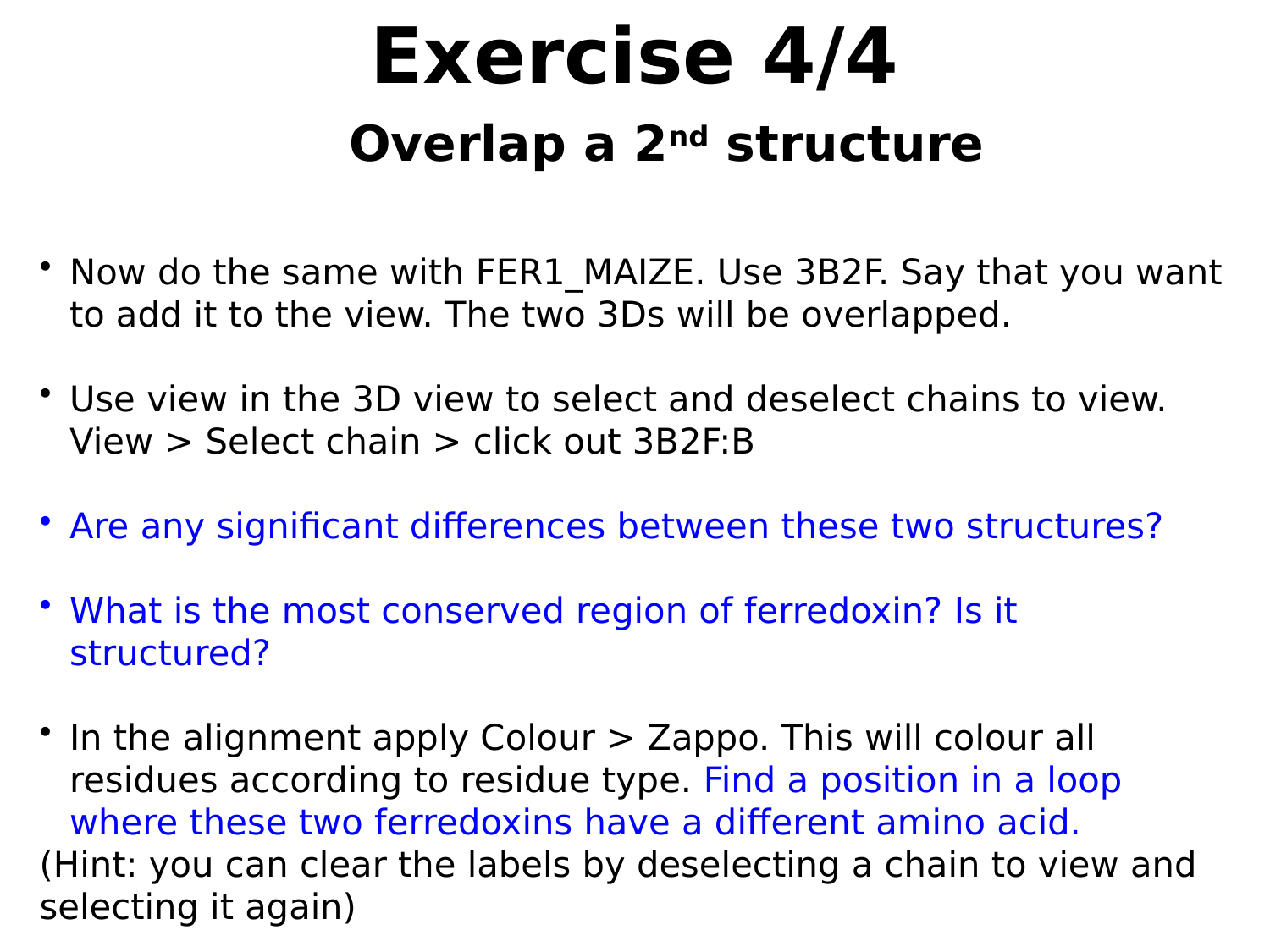

Exercise 4/4
Overlap a 2nd structure
Now do the same with FER1_MAIZE. Use 3B2F. Say that you want to add it to the view. The two 3Ds will be overlapped.

Use view in the 3D view to select and deselect chains to view. View > Select chain > click out 3B2F:B

Are any significant differences between these two structures?

What is the most conserved region of ferredoxin? Is it structured?

In the alignment apply Colour > Zappo. This will colour all residues according to residue type. Find a position in a loop where these two ferredoxins have a different amino acid.
(Hint: you can clear the labels by deselecting a chain to view and selecting it again)